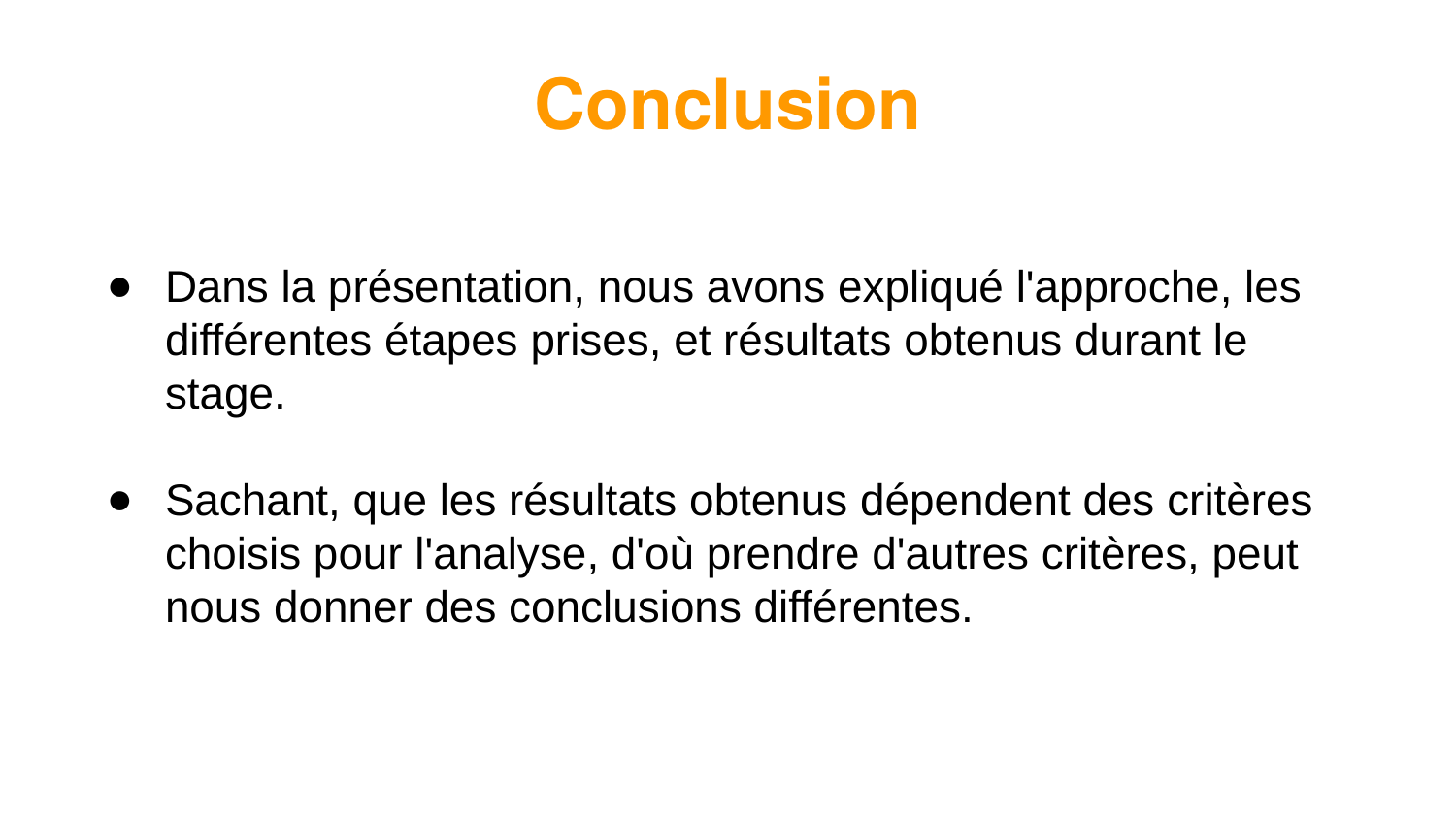

Conclusion
Dans la présentation, nous avons expliqué l'approche, les différentes étapes prises, et résultats obtenus durant le stage.

Sachant, que les résultats obtenus dépendent des critères choisis pour l'analyse, d'où prendre d'autres critères, peut nous donner des conclusions différentes.